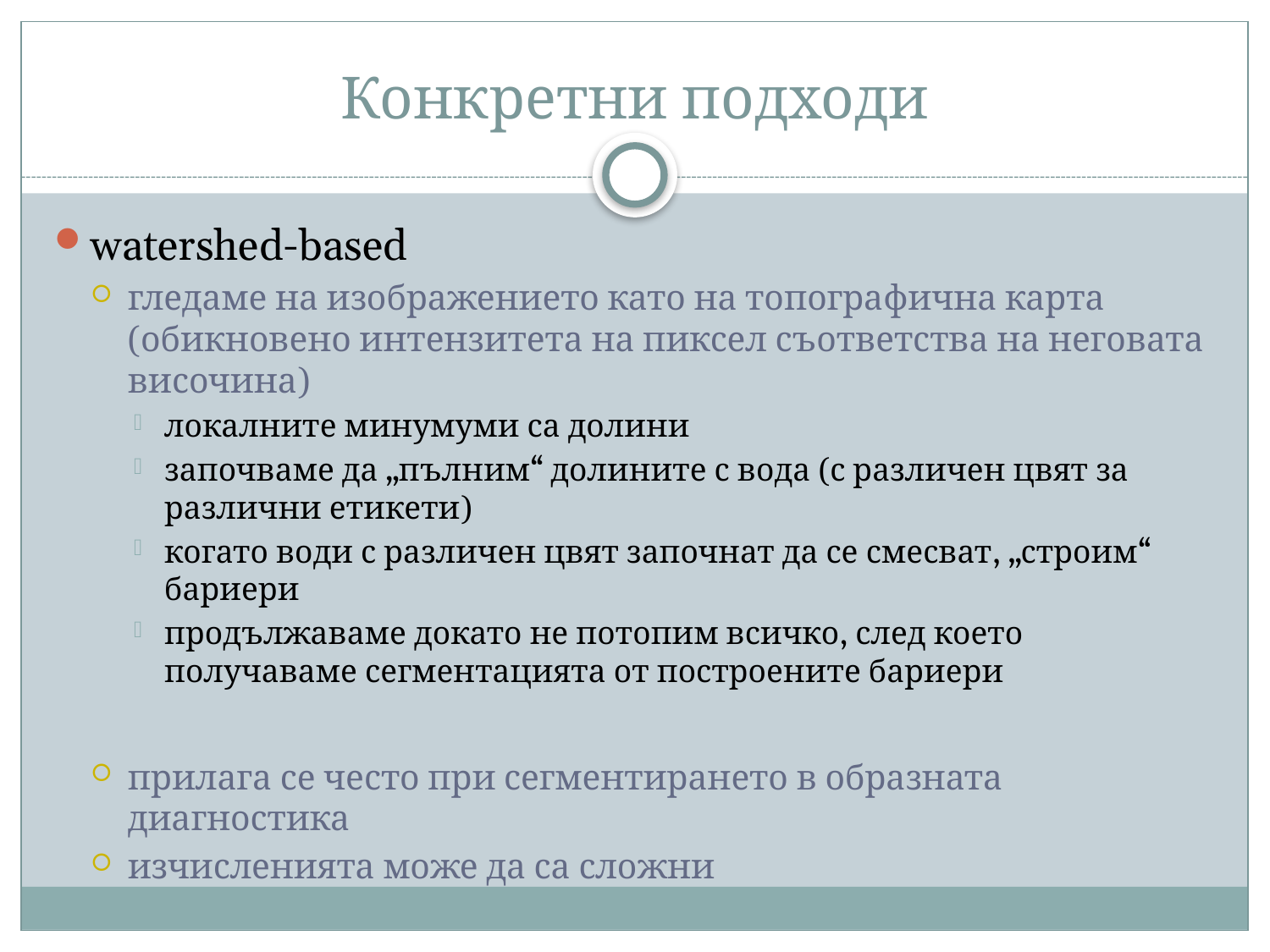

# Конкретни подходи
watershed-based
гледаме на изображението като на топографична карта (обикновено интензитета на пиксел съответства на неговата височина)
локалните минумуми са долини
започваме да „пълним“ долините с вода (с различен цвят за различни етикети)
когато води с различен цвят започнат да се смесват, „строим“ бариери
продължаваме докато не потопим всичко, след което получаваме сегментацията от построените бариери

прилага се често при сегментирането в образната диагностика
изчисленията може да са сложни